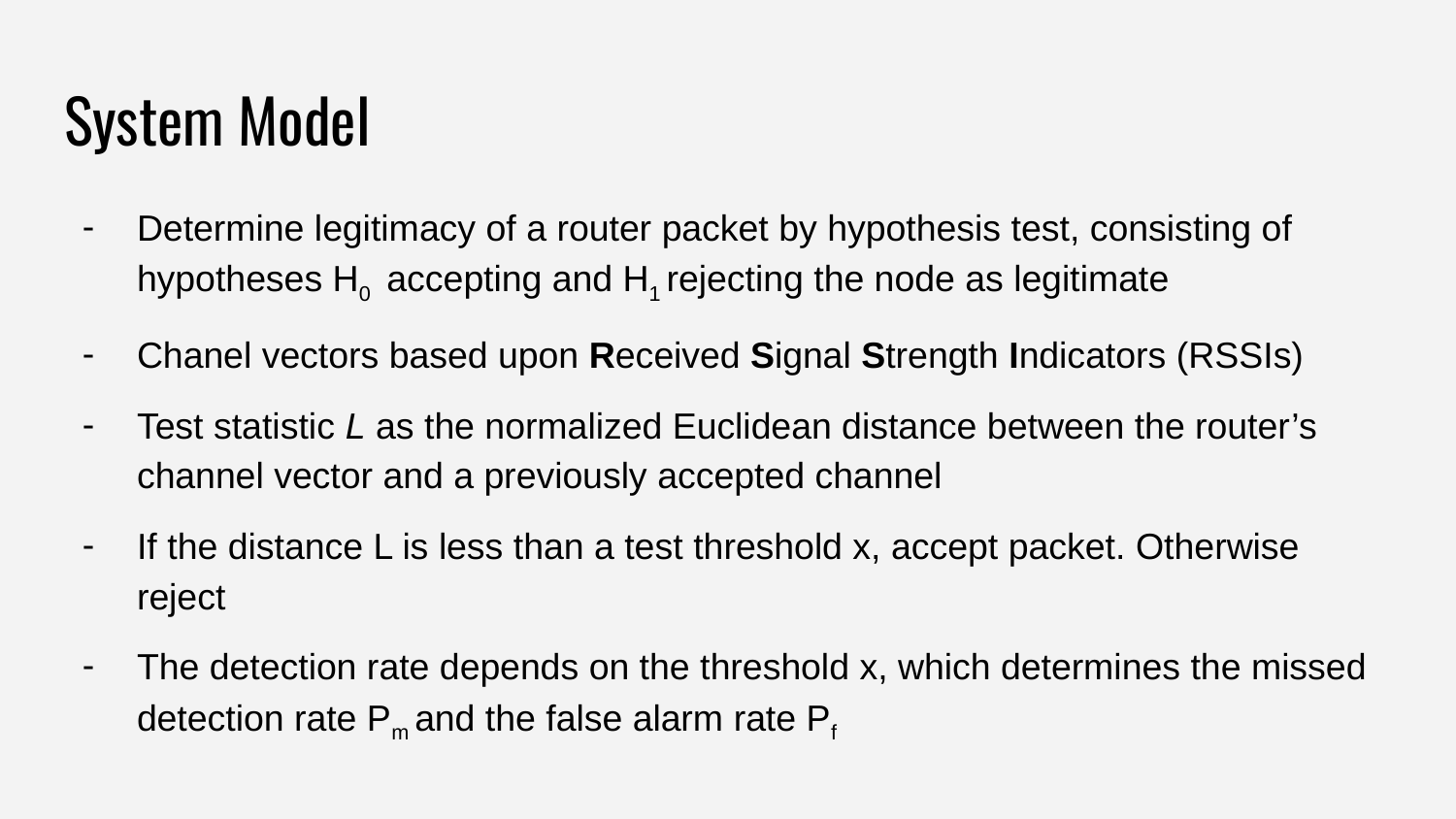

# System Model
Determine legitimacy of a router packet by hypothesis test, consisting of hypotheses H0  accepting and H1 rejecting the node as legitimate
Chanel vectors based upon Received Signal Strength Indicators (RSSIs)
Test statistic L as the normalized Euclidean distance between the router’s channel vector and a previously accepted channel
If the distance L is less than a test threshold x, accept packet. Otherwise reject
The detection rate depends on the threshold x, which determines the missed detection rate Pm and the false alarm rate Pf